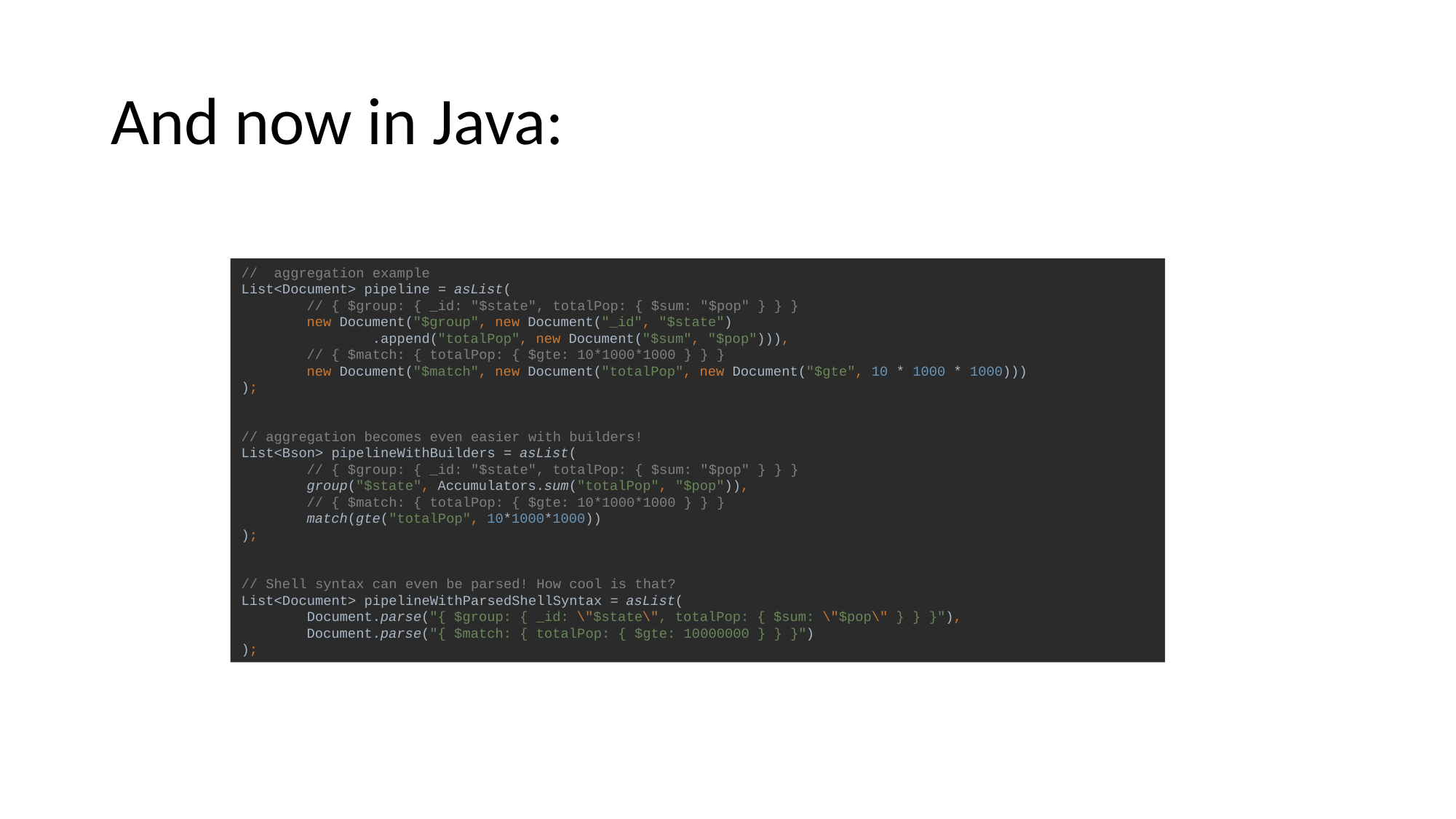

# And now in Java:

//  aggregation example
List<Document> pipeline = asList(
        // { $group: { _id: "$state", totalPop: { $sum: "$pop" } } }
        new Document("$group", new Document("_id", "$state")
                .append("totalPop", new Document("$sum", "$pop"))),
        // { $match: { totalPop: { $gte: 10*1000*1000 } } }
        new Document("$match", new Document("totalPop", new Document("$gte", 10 * 1000 * 1000)))
);
// aggregation becomes even easier with builders!
List<Bson> pipelineWithBuilders = asList(
        // { $group: { _id: "$state", totalPop: { $sum: "$pop" } } }
        group("$state", Accumulators.sum("totalPop", "$pop")),
        // { $match: { totalPop: { $gte: 10*1000*1000 } } }
        match(gte("totalPop", 10*1000*1000))
);
// Shell syntax can even be parsed! How cool is that?
List<Document> pipelineWithParsedShellSyntax = asList(
        Document.parse("{ $group: { _id: \"$state\", totalPop: { $sum: \"$pop\" } } }"),
        Document.parse("{ $match: { totalPop: { $gte: 10000000 } } }")
);